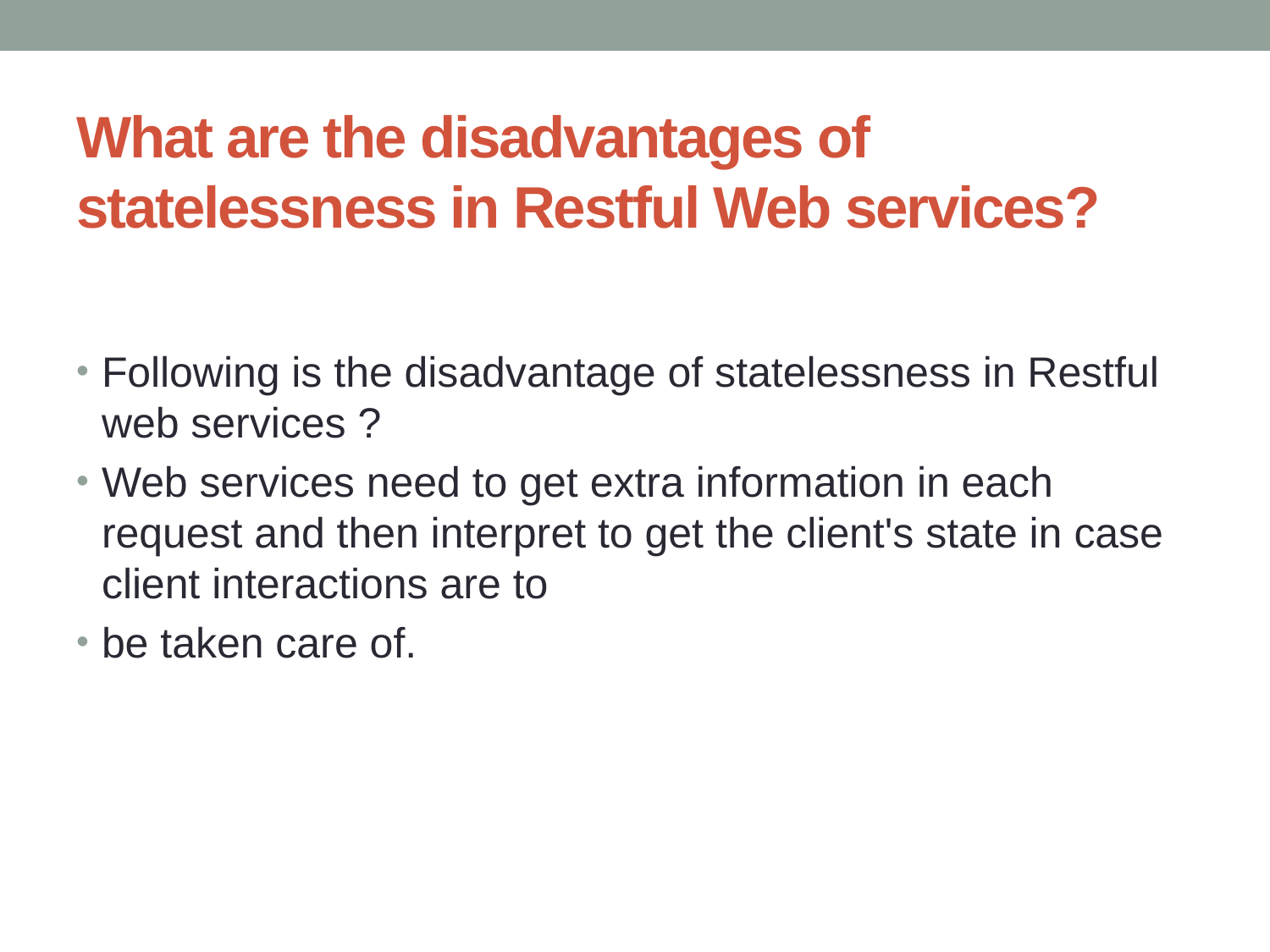

# What are the disadvantages of statelessness in Restful Web services?
Following is the disadvantage of statelessness in Restful web services ?
Web services need to get extra information in each request and then interpret to get the client's state in case client interactions are to
be taken care of.